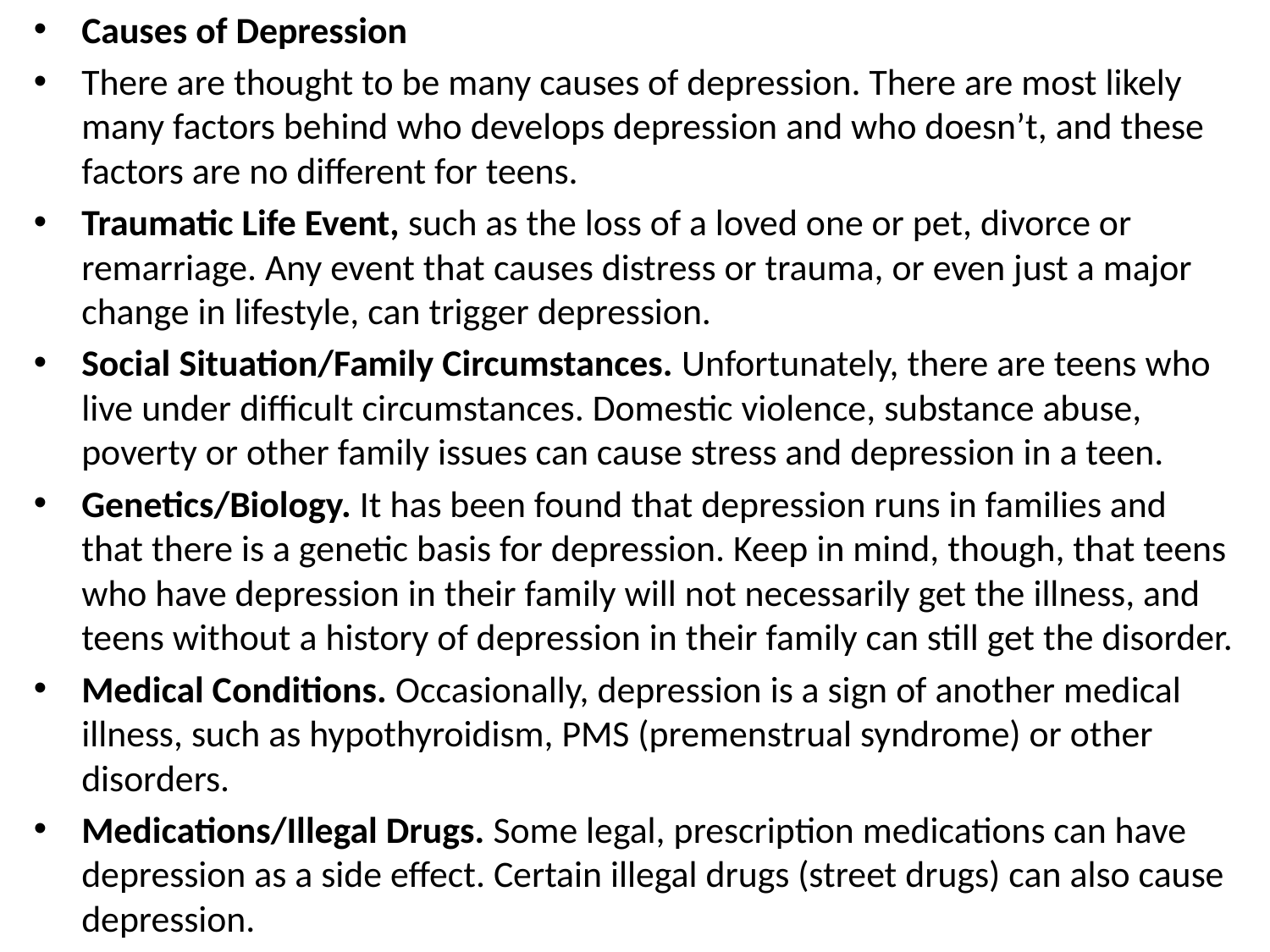

Causes of Depression
There are thought to be many causes of depression. There are most likely many factors behind who develops depression and who doesn’t, and these factors are no different for teens.
Traumatic Life Event, such as the loss of a loved one or pet, divorce or remarriage. Any event that causes distress or trauma, or even just a major change in lifestyle, can trigger depression.
Social Situation/Family Circumstances. Unfortunately, there are teens who live under difficult circumstances. Domestic violence, substance abuse, poverty or other family issues can cause stress and depression in a teen.
Genetics/Biology. It has been found that depression runs in families and that there is a genetic basis for depression. Keep in mind, though, that teens who have depression in their family will not necessarily get the illness, and teens without a history of depression in their family can still get the disorder.
Medical Conditions. Occasionally, depression is a sign of another medical illness, such as hypothyroidism, PMS (premenstrual syndrome) or other disorders.
Medications/Illegal Drugs. Some legal, prescription medications can have depression as a side effect. Certain illegal drugs (street drugs) can also cause depression.